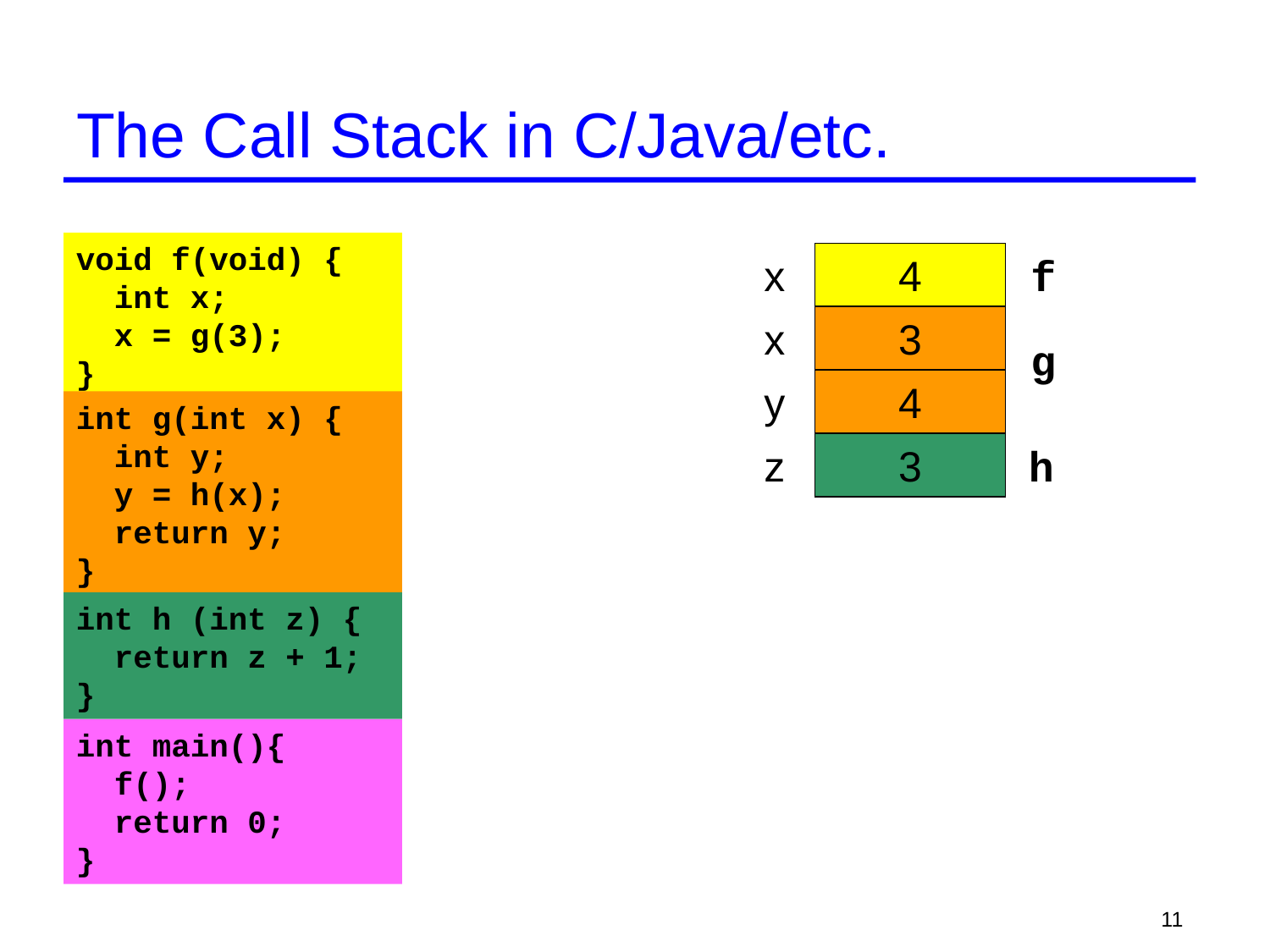

# The Call Stack in C/Java/etc.
void f(void) {
  int x;
  x = g(3);
}
x
<junk>
4
f
x
3
g
y
<junk>
4
int g(int x) {
  int y;
  y = h(x);
  return y;
}
z
3
h
int h (int z) {
  return z + 1;
}
int main(){
  f();
  return 0;
}
11